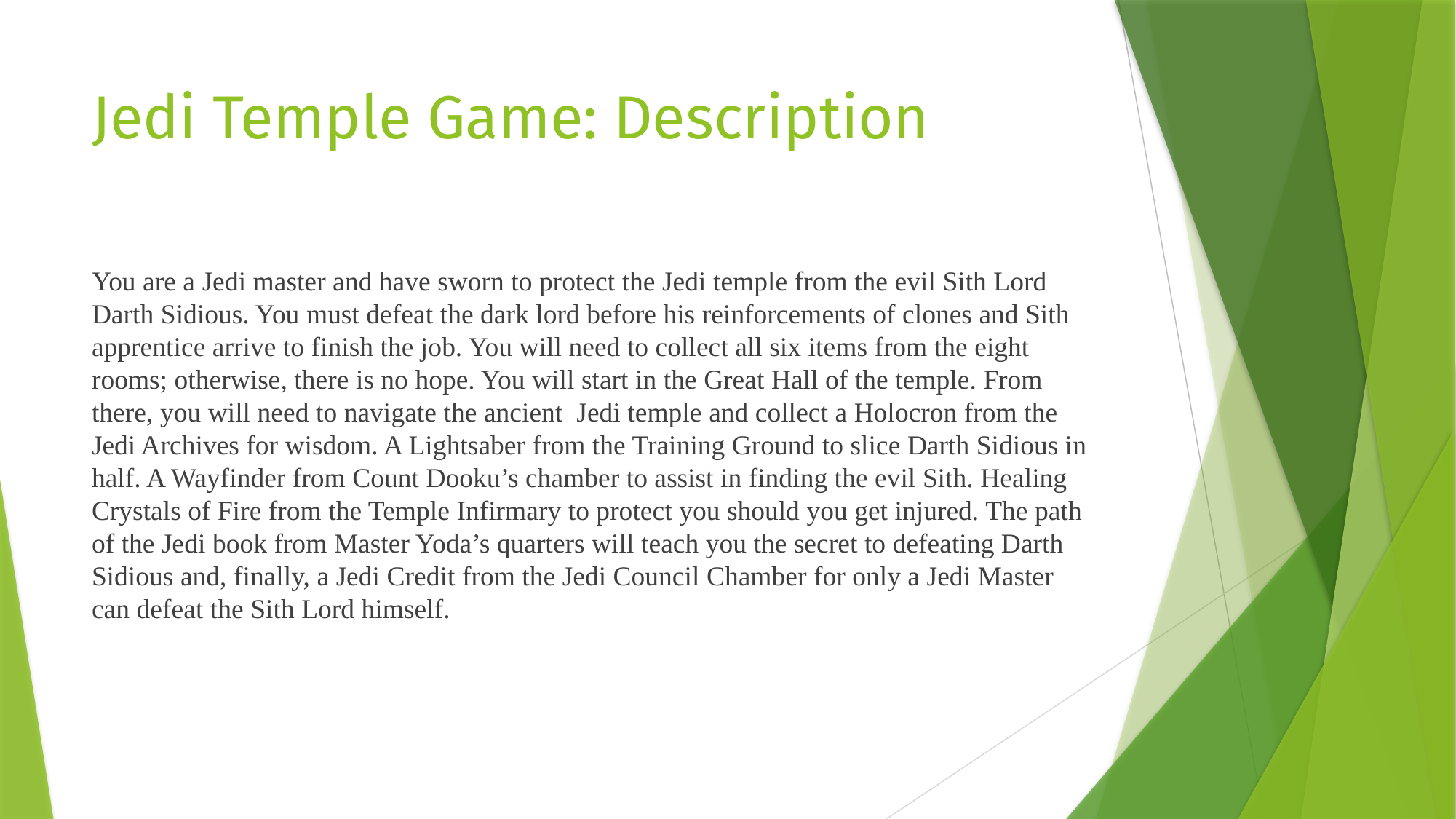

# Jedi Temple Game: Description
You are a Jedi master and have sworn to protect the Jedi temple from the evil Sith Lord Darth Sidious. You must defeat the dark lord before his reinforcements of clones and Sith apprentice arrive to finish the job. You will need to collect all six items from the eight rooms; otherwise, there is no hope. You will start in the Great Hall of the temple. From there, you will need to navigate the ancient  Jedi temple and collect a Holocron from the Jedi Archives for wisdom. A Lightsaber from the Training Ground to slice Darth Sidious in half. A Wayfinder from Count Dooku’s chamber to assist in finding the evil Sith. Healing Crystals of Fire from the Temple Infirmary to protect you should you get injured. The path of the Jedi book from Master Yoda’s quarters will teach you the secret to defeating Darth Sidious and, finally, a Jedi Credit from the Jedi Council Chamber for only a Jedi Master can defeat the Sith Lord himself.